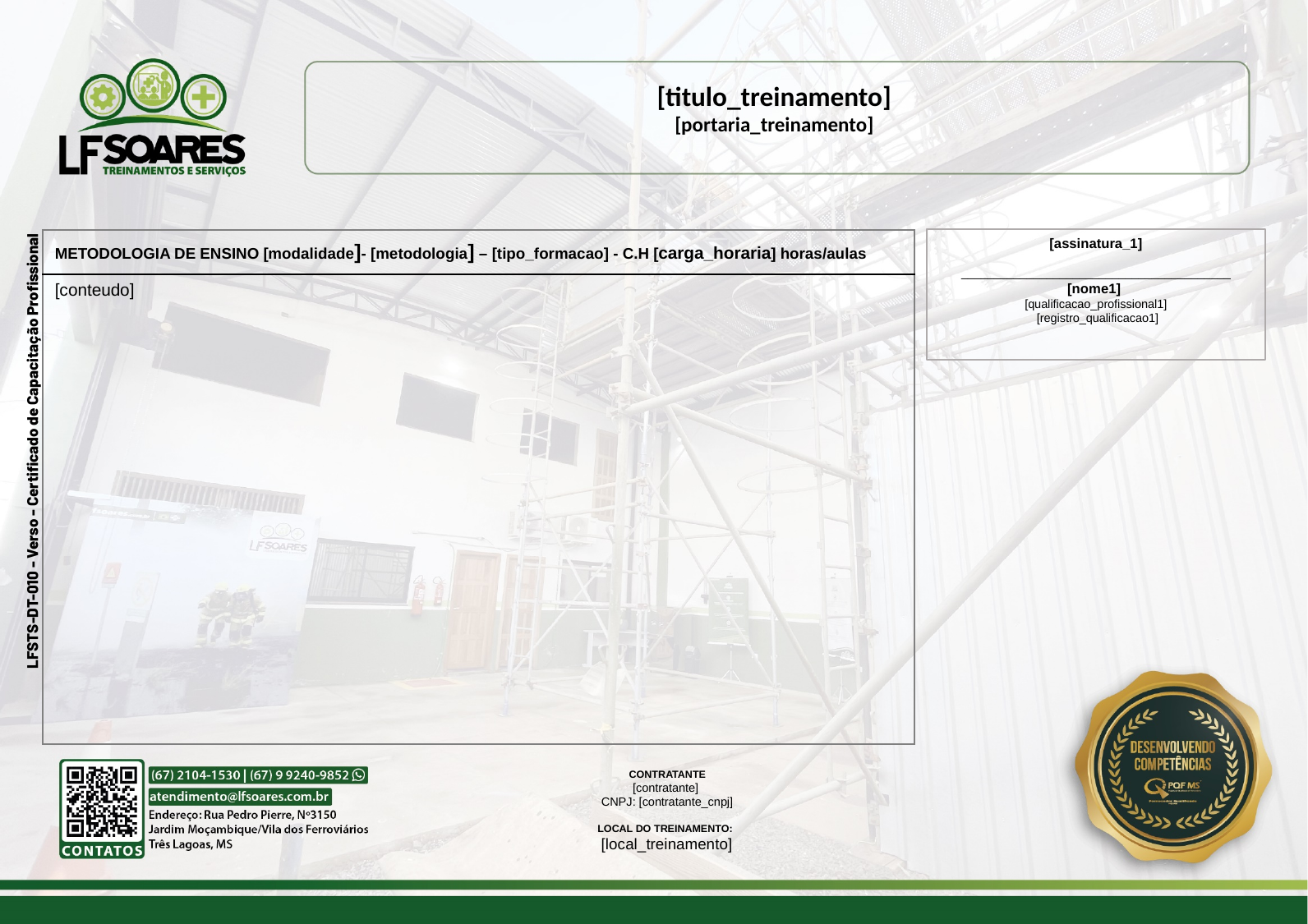

[titulo_treinamento]
[portaria_treinamento]
[assinatura_1]

_________________________________________
[nome1]
[qualificacao_profissional1]
 [registro_qualificacao1]

| METODOLOGIA DE ENSINO [modalidade]- [metodologia] – [tipo\_formacao] - C.H [carga\_horaria] horas/aulas |
| --- |
| [conteudo] |
CONTRATANTE
[contratante]
CNPJ: [contratante_cnpj]
LOCAL DO TREINAMENTO:
[local_treinamento]